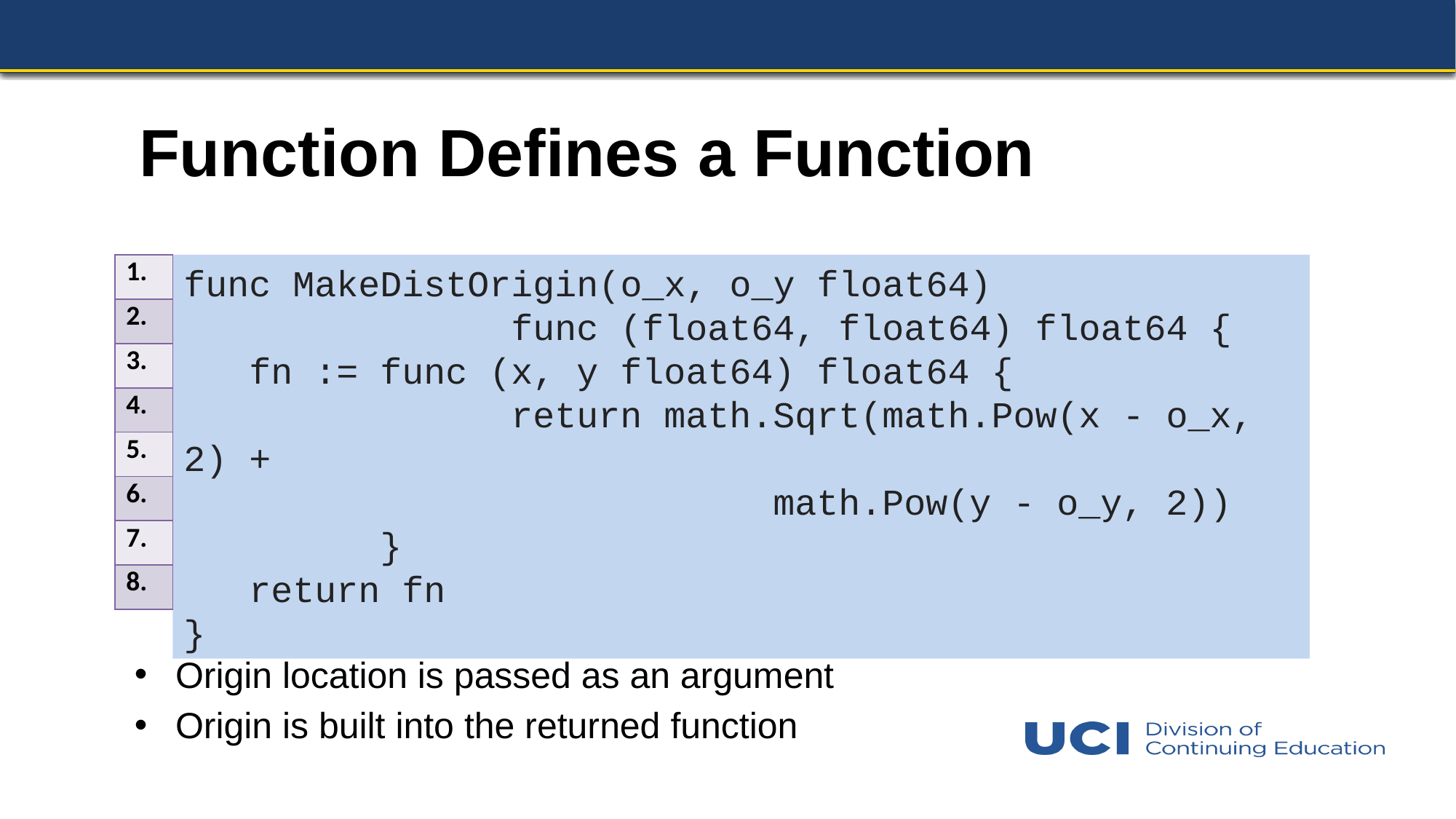

# Function Defines a Function
| 1. |
| --- |
| 2. |
| 3. |
| 4. |
| 5. |
| 6. |
| 7. |
| 8. |
func MakeDistOrigin(o_x, o_y float64)
			func (float64, float64) float64 {
   fn := func (x, y float64) float64 {
     		return math.Sqrt(math.Pow(x - o_x, 2) +
				  	  math.Pow(y - o_y, 2))
         }
   return fn
}
Origin location is passed as an argument
Origin is built into the returned function